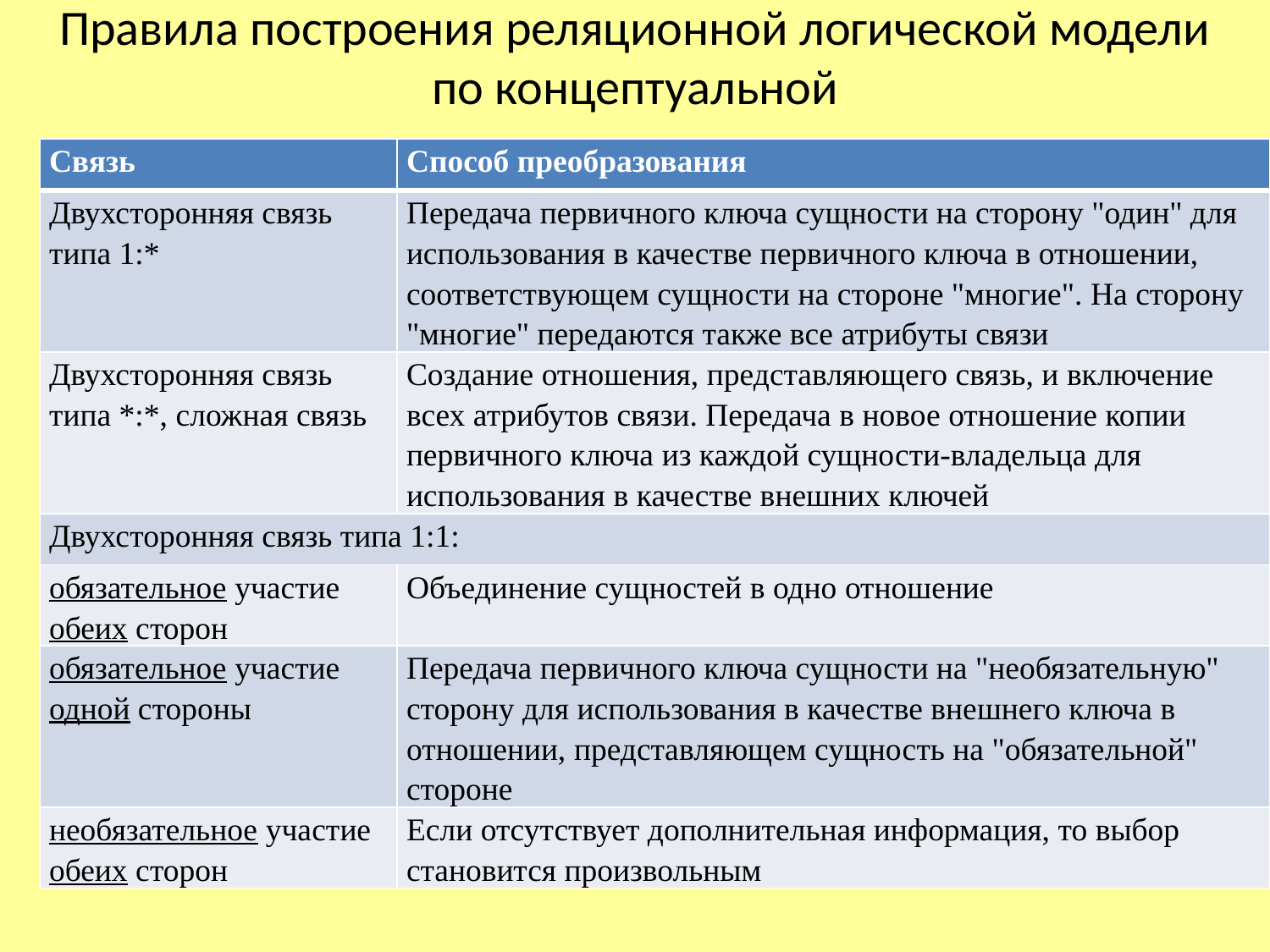

# Правила построения реляционной логической модели по концептуальной
| Связь | Способ преобразования |
| --- | --- |
| Двухсторонняя связь типа 1:\* | Передача первичного ключа сущности на сторону "один" для использования в качестве первичного ключа в отношении, соответствующем сущности на стороне "многие". На сторону "многие" передаются также все атрибуты связи |
| Двухсторонняя связь типа \*:\*, сложная связь | Создание отношения, представляющего связь, и включение всех атрибутов связи. Передача в новое отношение копии первичного ключа из каждой сущности-владельца для использования в качестве внешних ключей |
| Двухсторонняя связь типа 1:1: |  |
| обязательное участие обеих сторон | Объединение сущностей в одно отношение |
| обязательное участие одной стороны | Передача первичного ключа сущности на "необязательную" сторону для использования в качестве внешнего ключа в отношении, представляющем сущность на "обязательной" стороне |
| необязательное участие обеих сторон | Если отсутствует дополнительная информация, то выбор становится произвольным |